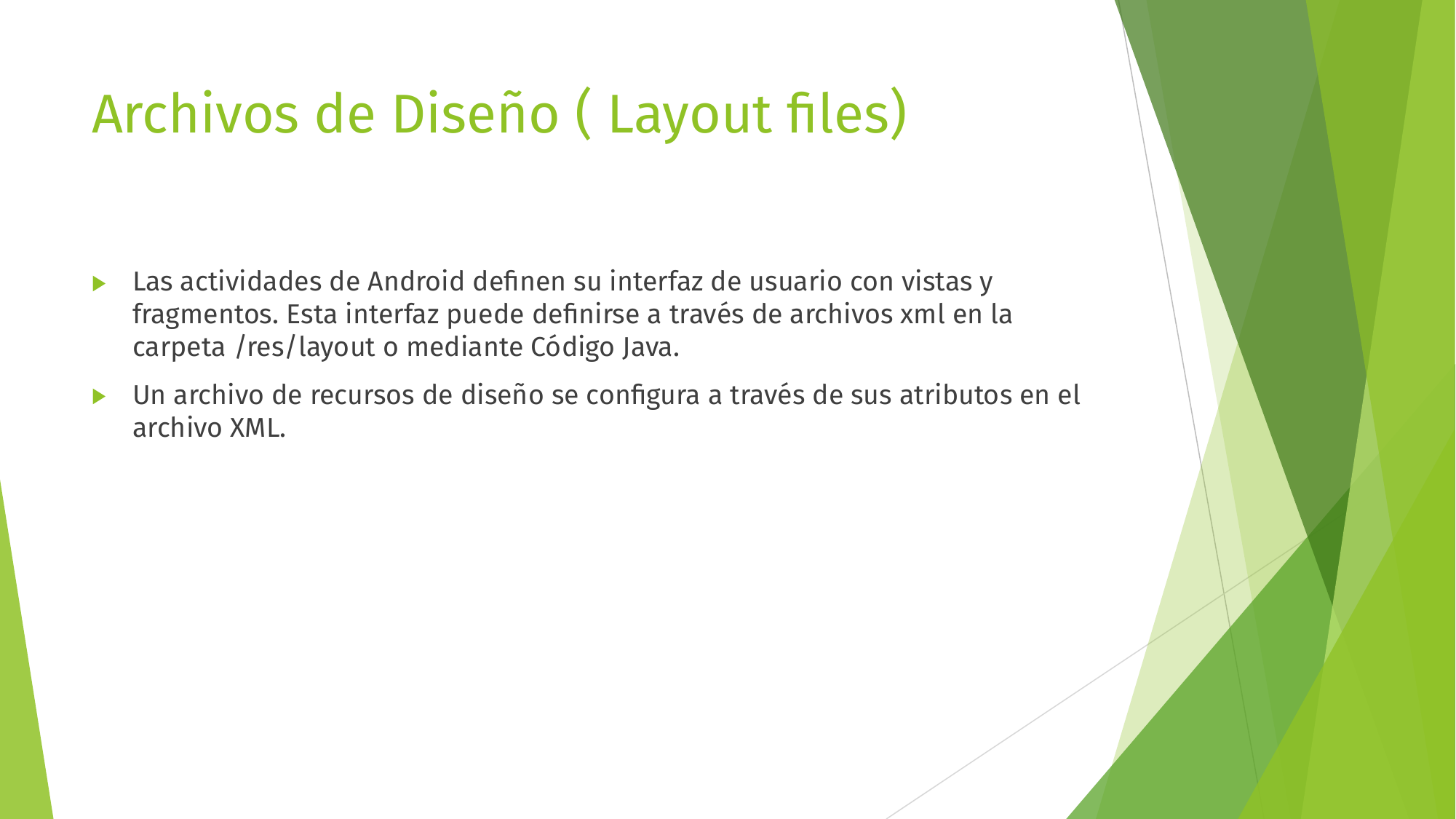

# Archivos de Diseño ( Layout files)
Las actividades de Android definen su interfaz de usuario con vistas y fragmentos. Esta interfaz puede definirse a través de archivos xml en la carpeta /res/layout o mediante Código Java.
Un archivo de recursos de diseño se configura a través de sus atributos en el archivo XML.